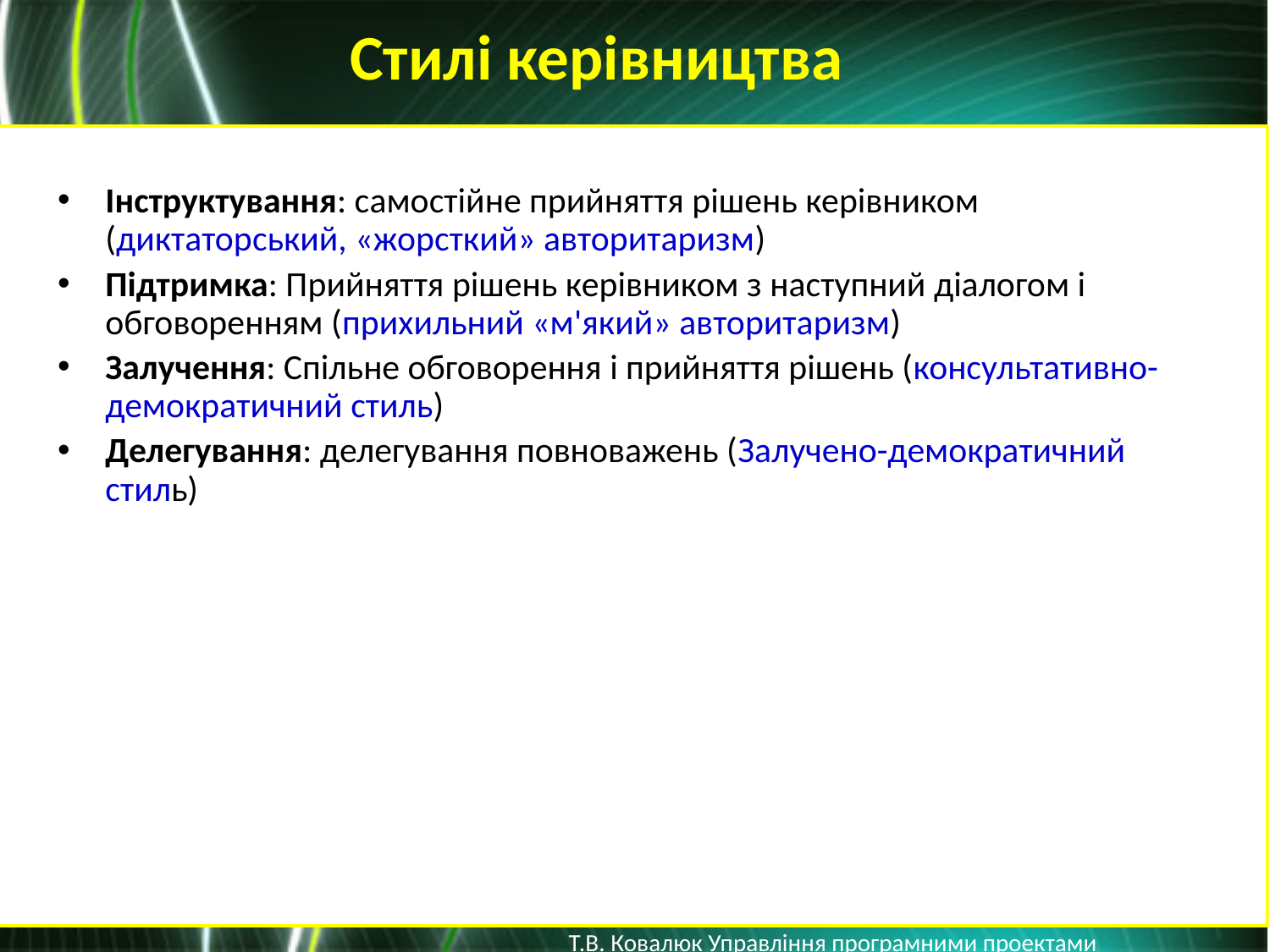

Стилі керівництва
Інструктування: самостійне прийняття рішень керівником (диктаторський, «жорсткий» авторитаризм)
Підтримка: Прийняття рішень керівником з наступний діалогом і обговоренням (прихильний «м'який» авторитаризм)
Залучення: Спільне обговорення і прийняття рішень (консультативно-демократичний стиль)
Делегування: делегування повноважень (Залучено-демократичний стиль)